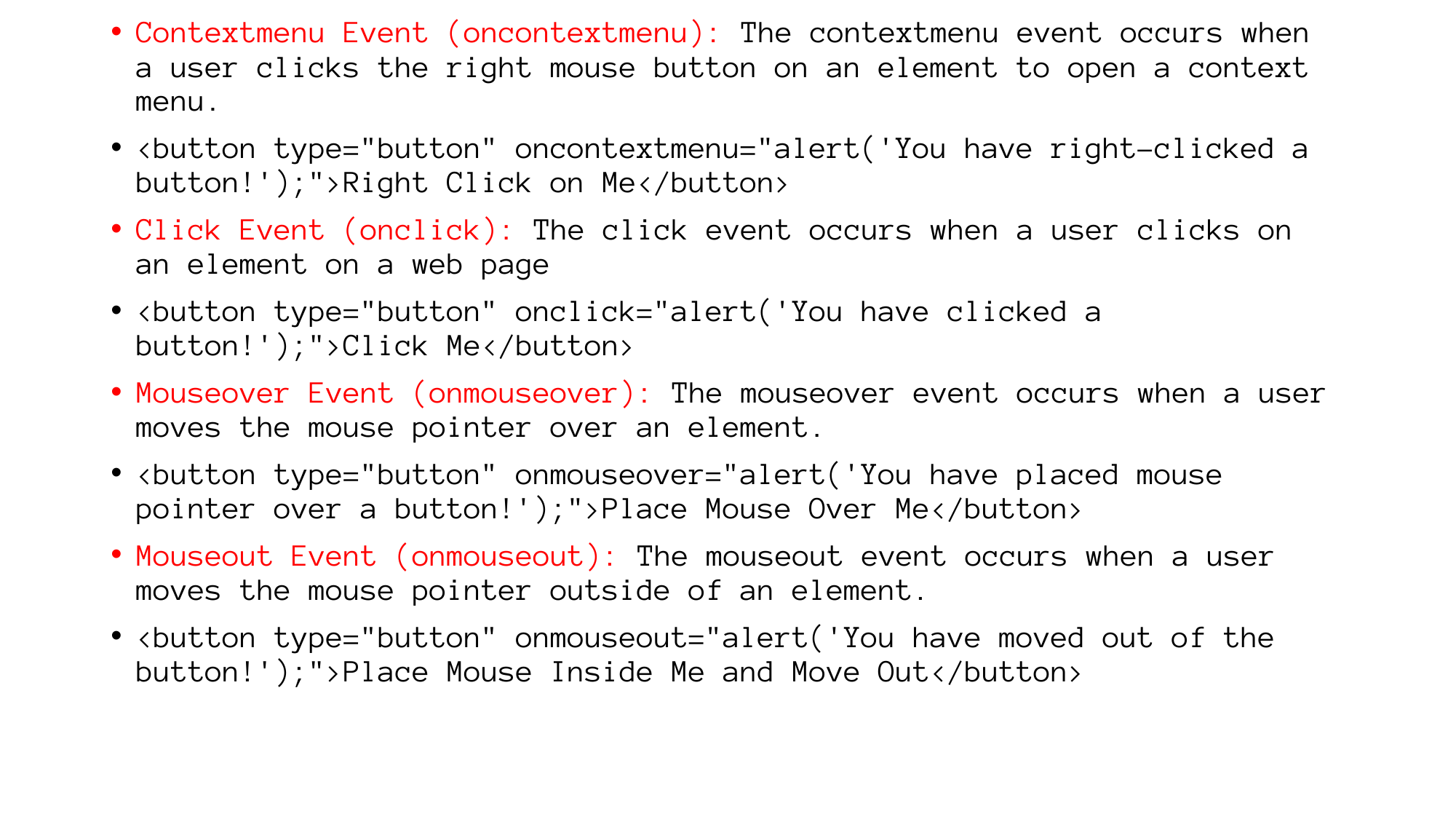

Contextmenu Event (oncontextmenu): The contextmenu event occurs when a user clicks the right mouse button on an element to open a context menu.
<button type="button" oncontextmenu="alert('You have right-clicked a button!');">Right Click on Me</button>
Click Event (onclick): The click event occurs when a user clicks on an element on a web page
<button type="button" onclick="alert('You have clicked a button!');">Click Me</button>
Mouseover Event (onmouseover): The mouseover event occurs when a user moves the mouse pointer over an element.
<button type="button" onmouseover="alert('You have placed mouse pointer over a button!');">Place Mouse Over Me</button>
Mouseout Event (onmouseout): The mouseout event occurs when a user moves the mouse pointer outside of an element.
<button type="button" onmouseout="alert('You have moved out of the button!');">Place Mouse Inside Me and Move Out</button>